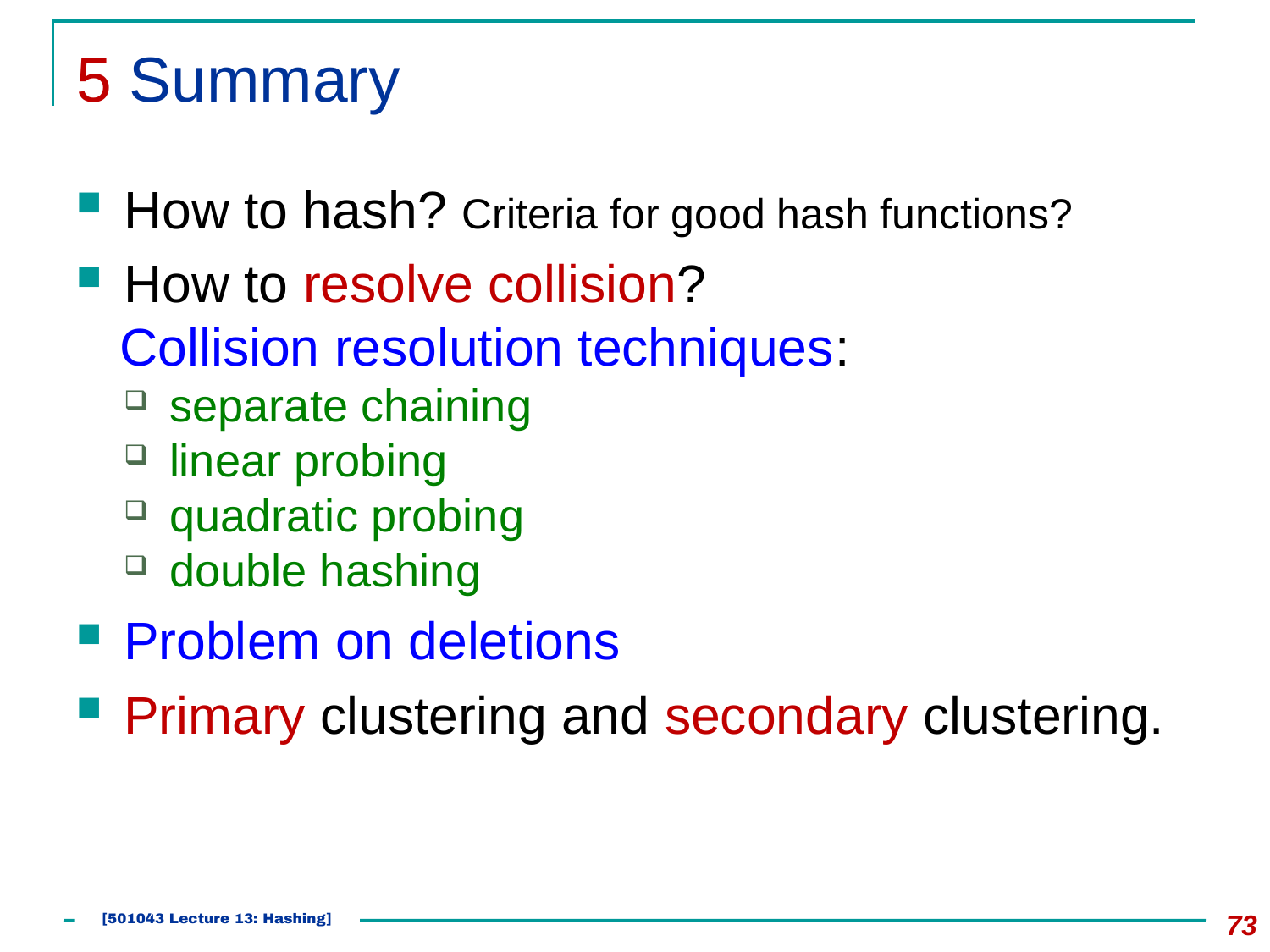

# 5 Summary
How to hash? Criteria for good hash functions?
How to resolve collision?
   Collision resolution techniques:
separate chaining
linear probing
quadratic probing
double hashing
Problem on deletions
Primary clustering and secondary clustering.
73
[501043 Lecture 13: Hashing]